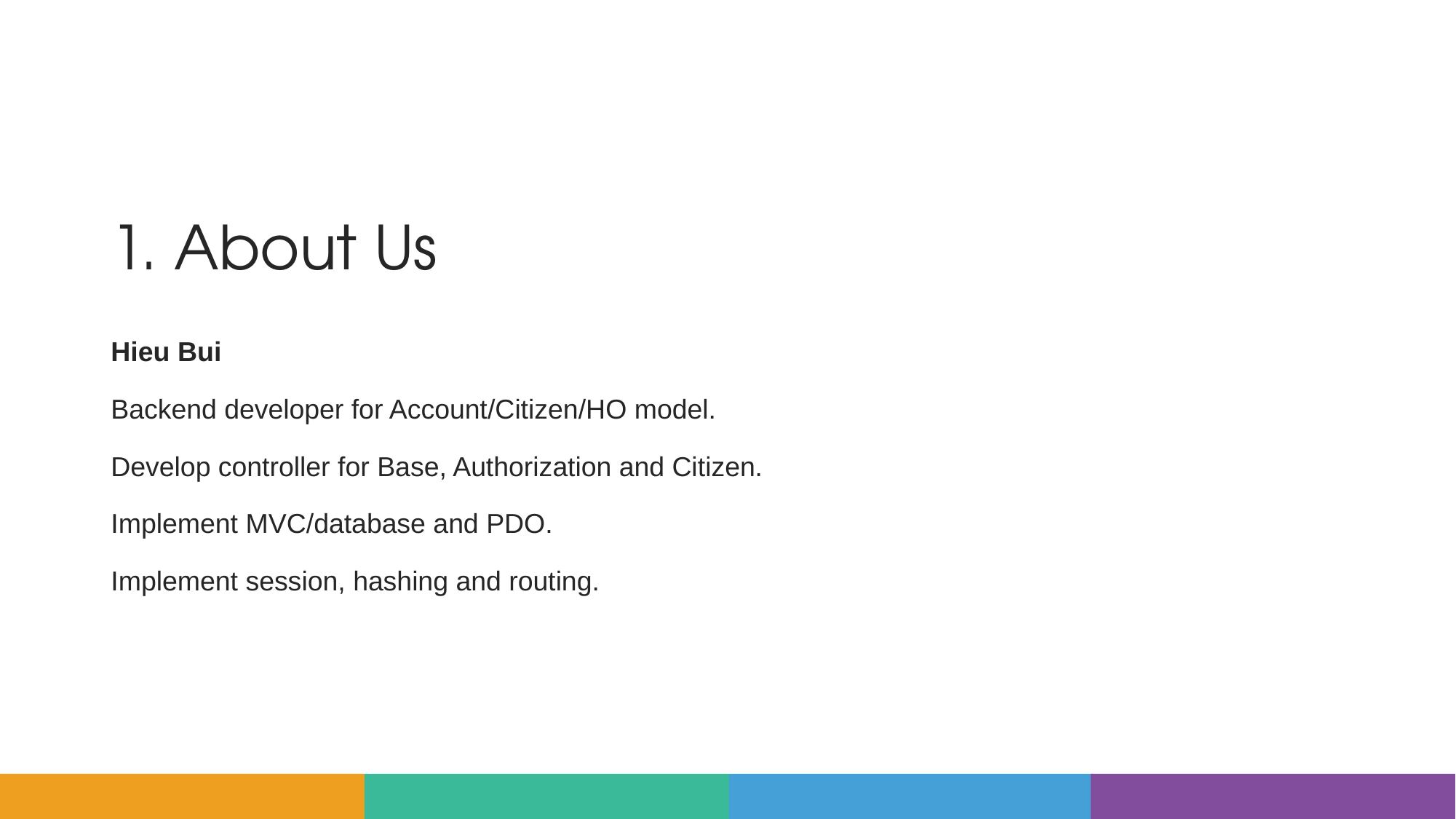

# 1. About Us
Hieu Bui
Backend developer for Account/Citizen/HO model.
Develop controller for Base, Authorization and Citizen.
Implement MVC/database and PDO.
Implement session, hashing and routing.